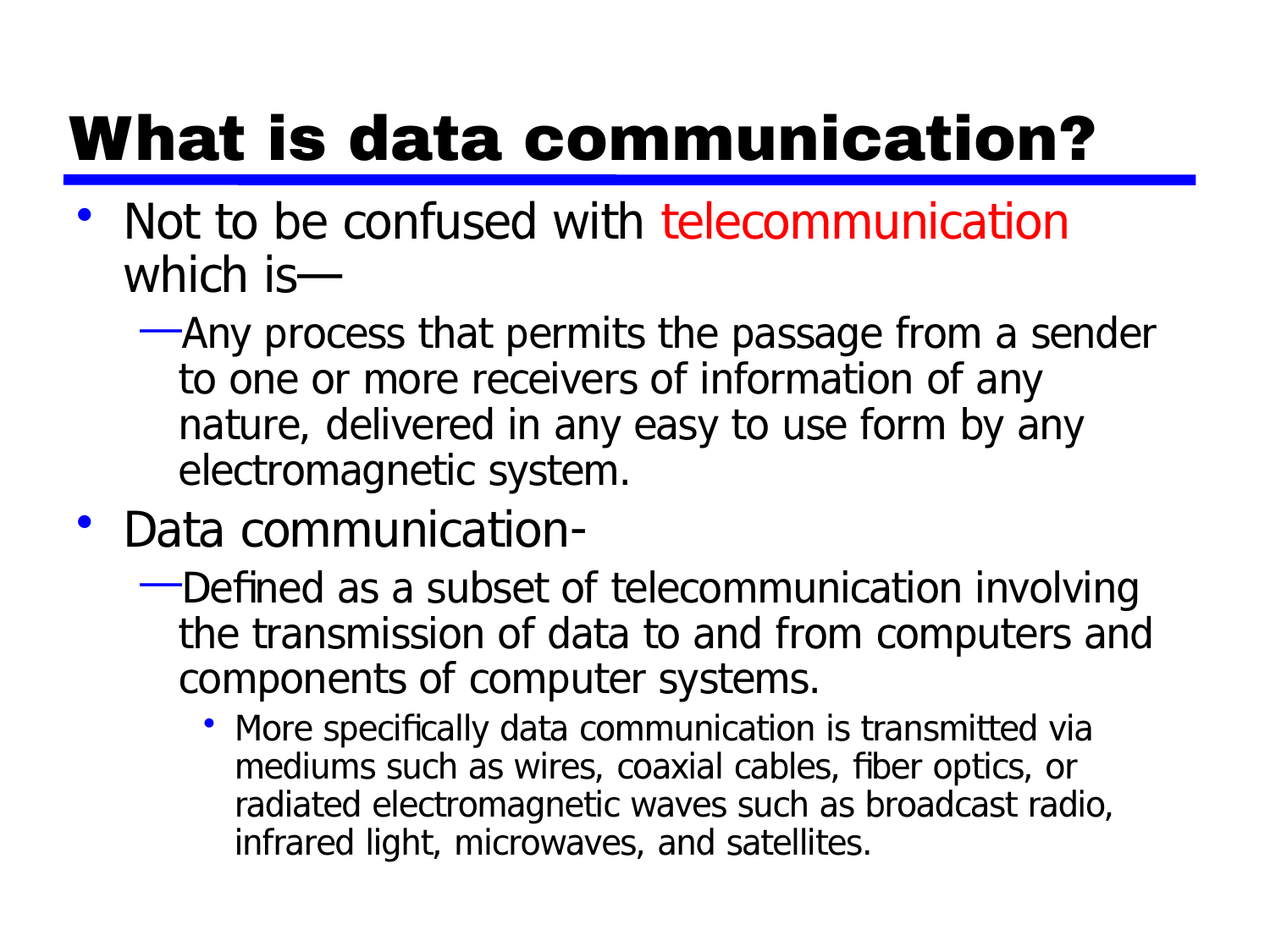

# What is data communication?
Not to be confused with telecommunication which is—
Any process that permits the passage from a sender to one or more receivers of information of any nature, delivered in any easy to use form by any electromagnetic system.
Data communication-
Defined as a subset of telecommunication involving the transmission of data to and from computers and components of computer systems.
More specifically data communication is transmitted via mediums such as wires, coaxial cables, fiber optics, or radiated electromagnetic waves such as broadcast radio, infrared light, microwaves, and satellites.